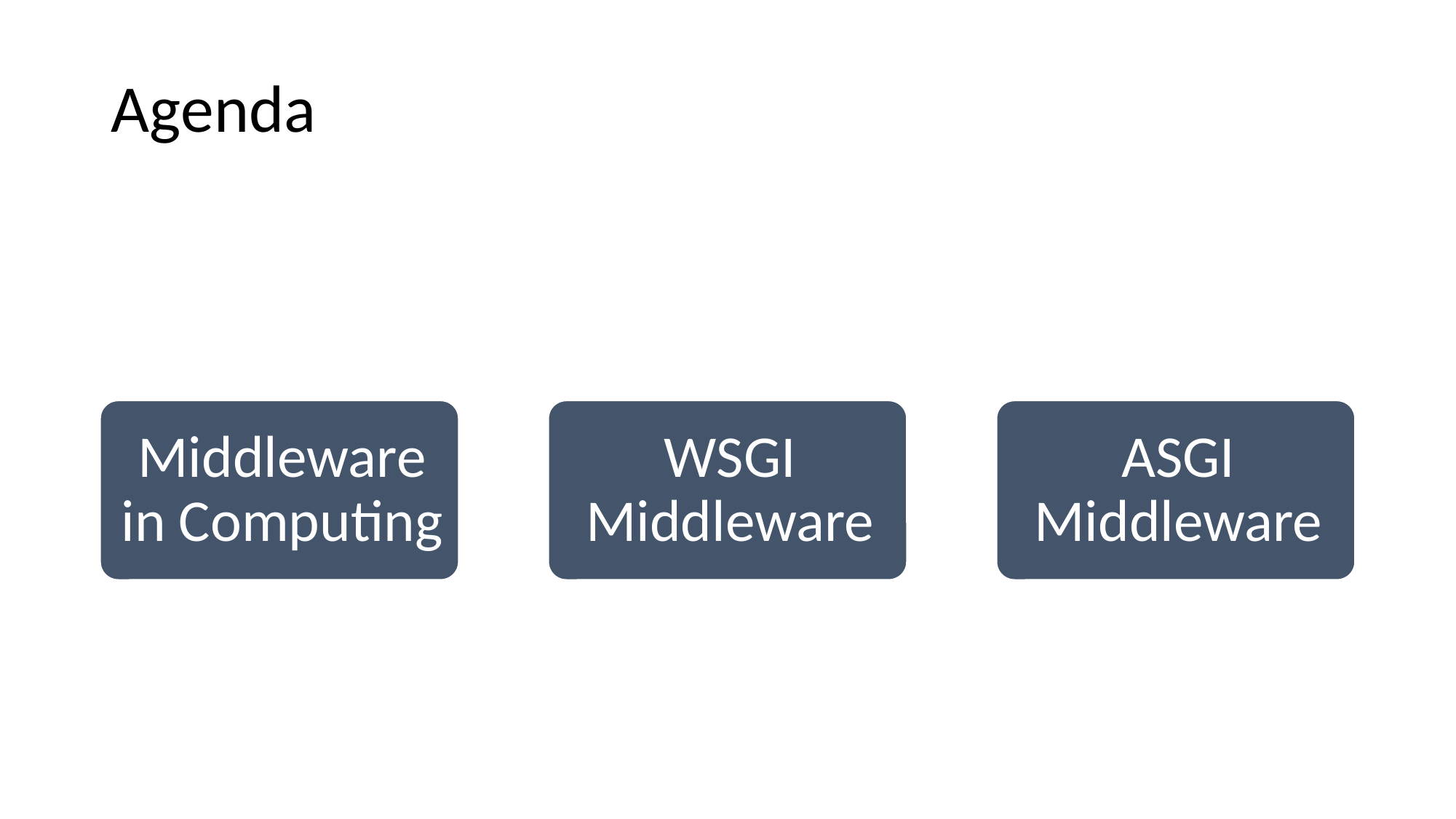

# Agenda
Middleware in Computing
WSGI Middleware
ASGI Middleware